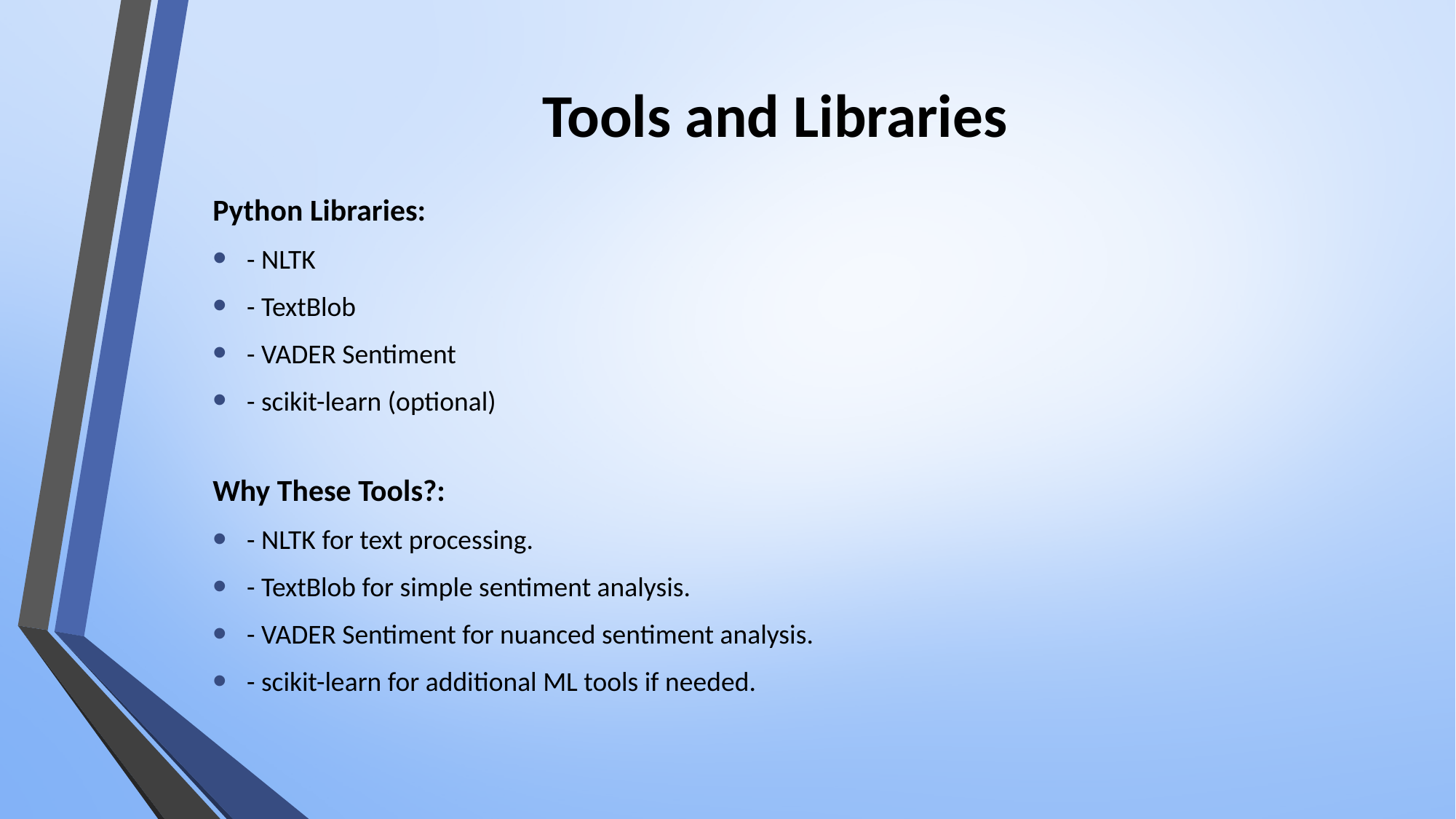

# Tools and Libraries
Python Libraries:
- NLTK
- TextBlob
- VADER Sentiment
- scikit-learn (optional)

Why These Tools?:
- NLTK for text processing.
- TextBlob for simple sentiment analysis.
- VADER Sentiment for nuanced sentiment analysis.
- scikit-learn for additional ML tools if needed.